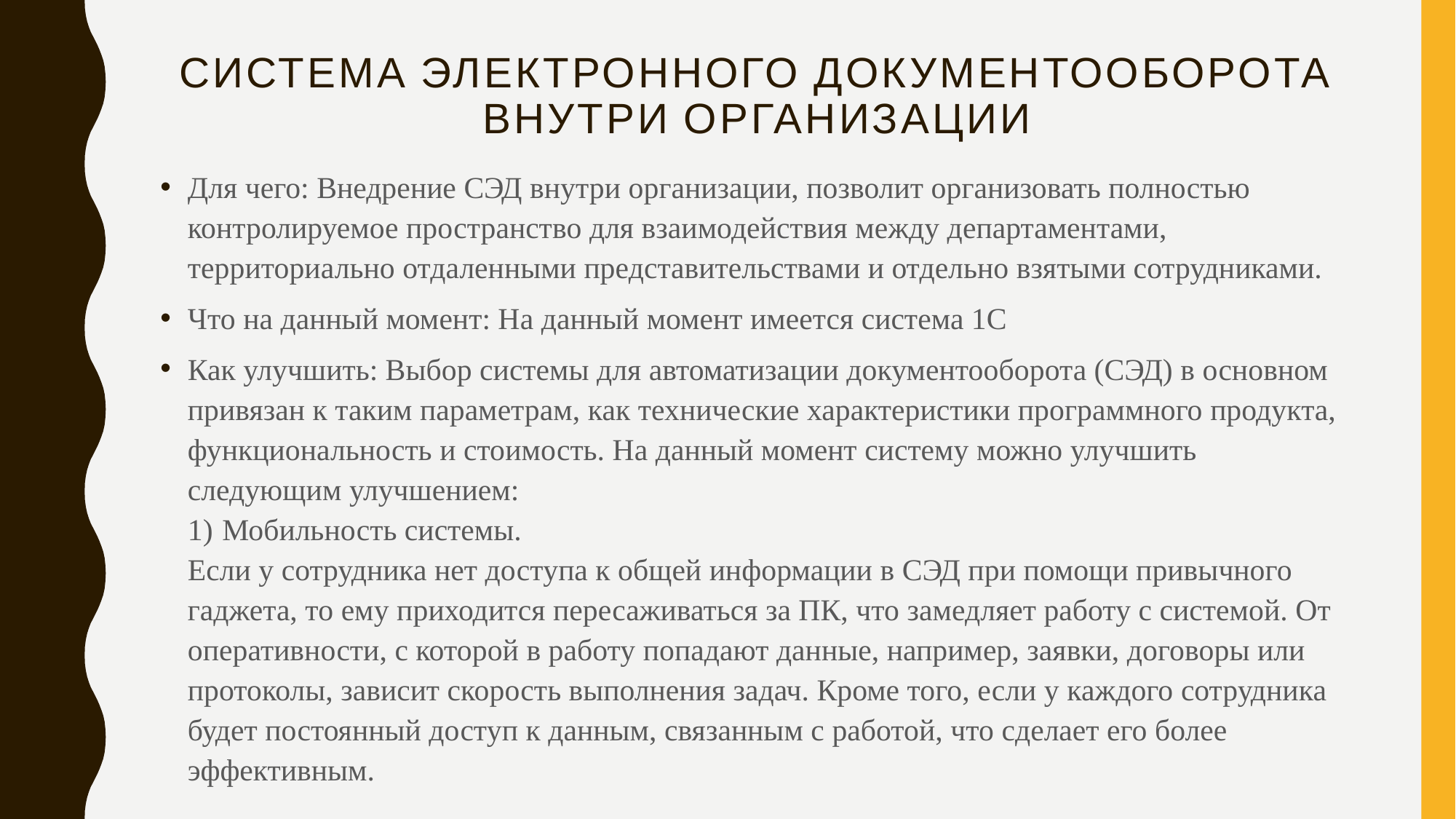

# Система электронного документооборота внутри организации
Для чего: Внедрение СЭД внутри организации, позволит организовать полностью контролируемое пространство для взаимодействия между департаментами, территориально отдаленными представительствами и отдельно взятыми сотрудниками.
Что на данный момент: На данный момент имеется система 1С
Как улучшить: Выбор системы для автоматизации документооборота (СЭД) в основном привязан к таким параметрам, как технические характеристики программного продукта, функциональность и стоимость. На данный момент систему можно улучшить следующим улучшением:
1) Мобильность системы.
Если у сотрудника нет доступа к общей информации в СЭД при помощи привычного гаджета, то ему приходится пересаживаться за ПК, что замедляет работу с системой. От оперативности, с которой в работу попадают данные, например, заявки, договоры или протоколы, зависит скорость выполнения задач. Кроме того, если у каждого сотрудника будет постоянный доступ к данным, связанным с работой, что сделает его более эффективным.